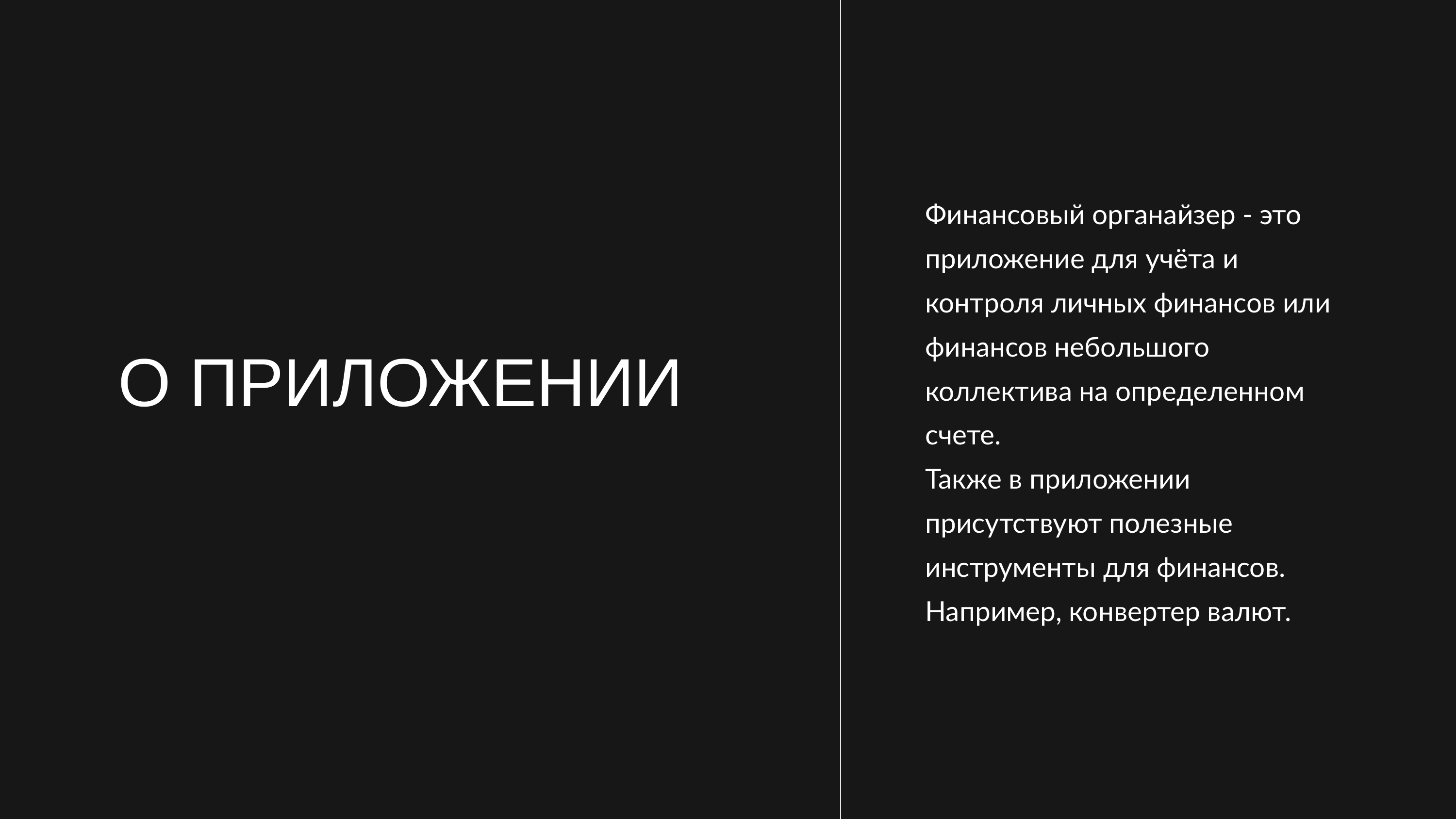

Финансовый органайзер - это приложение для учёта и контроля личных финансов или финансов небольшого коллектива на определенном счете.
Также в приложении присутствуют полезные инструменты для финансов. Например, конвертер валют.
О ПРИЛОЖЕНИИ